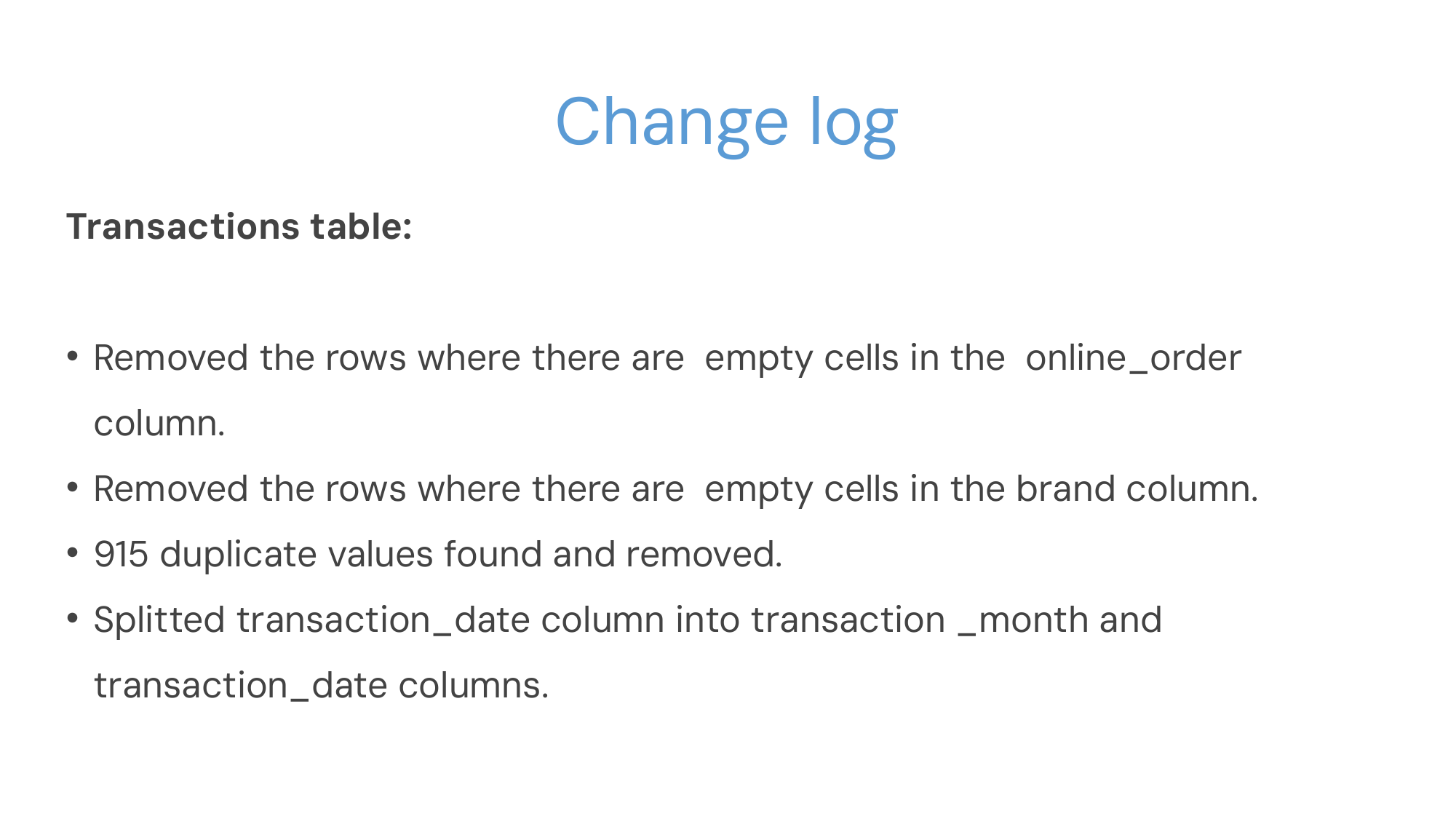

# Change log
Transactions table:

Removed the rows where there are  empty cells in the  online_order column.
Removed the rows where there are  empty cells in the brand column.
915 duplicate values found and removed.
Splitted transaction_date column into transaction _month and transaction_date columns.